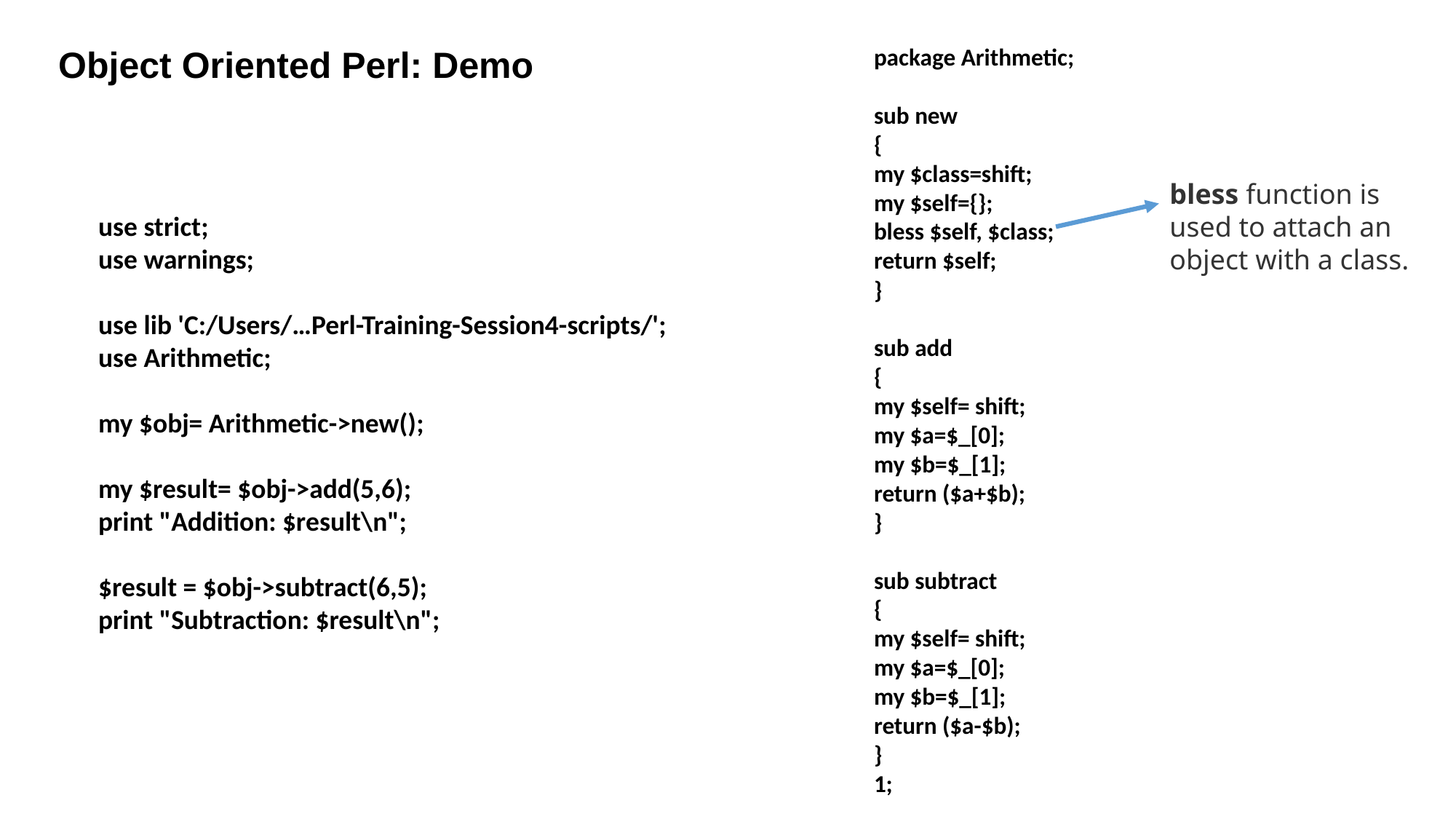

Object Oriented Perl: Demo
package Arithmetic;

sub new
{
my $class=shift;
my $self={};
bless $self, $class;
return $self;
}

sub add
{
my $self= shift;
my $a=$_[0];
my $b=$_[1];
return ($a+$b);
}

sub subtract
{
my $self= shift;
my $a=$_[0];
my $b=$_[1];
return ($a-$b);
}
1;
bless function is used to attach an object with a class.
use strict;
use warnings;

use lib 'C:/Users/…Perl-Training-Session4-scripts/';
use Arithmetic;

my $obj= Arithmetic->new();

my $result= $obj->add(5,6);
print "Addition: $result\n";

$result = $obj->subtract(6,5);
print "Subtraction: $result\n";